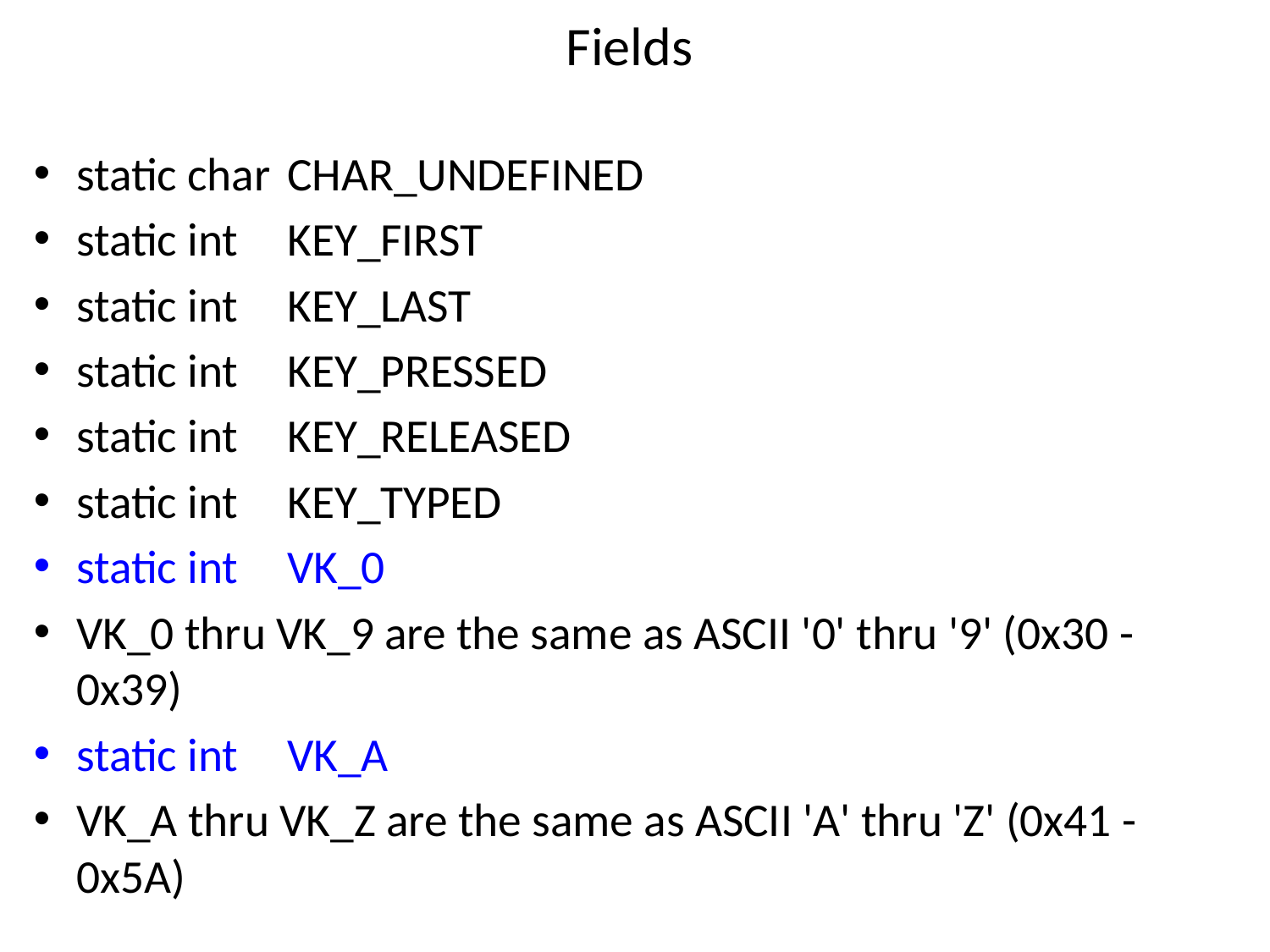

# Fields
static char	CHAR_UNDEFINED
static int	KEY_FIRST
static int	KEY_LAST
static int	KEY_PRESSED
static int	KEY_RELEASED
static int	KEY_TYPED
static int	VK_0
VK_0 thru VK_9 are the same as ASCII '0' thru '9' (0x30 - 0x39)
static int	VK_A
VK_A thru VK_Z are the same as ASCII 'A' thru 'Z' (0x41 - 0x5A)